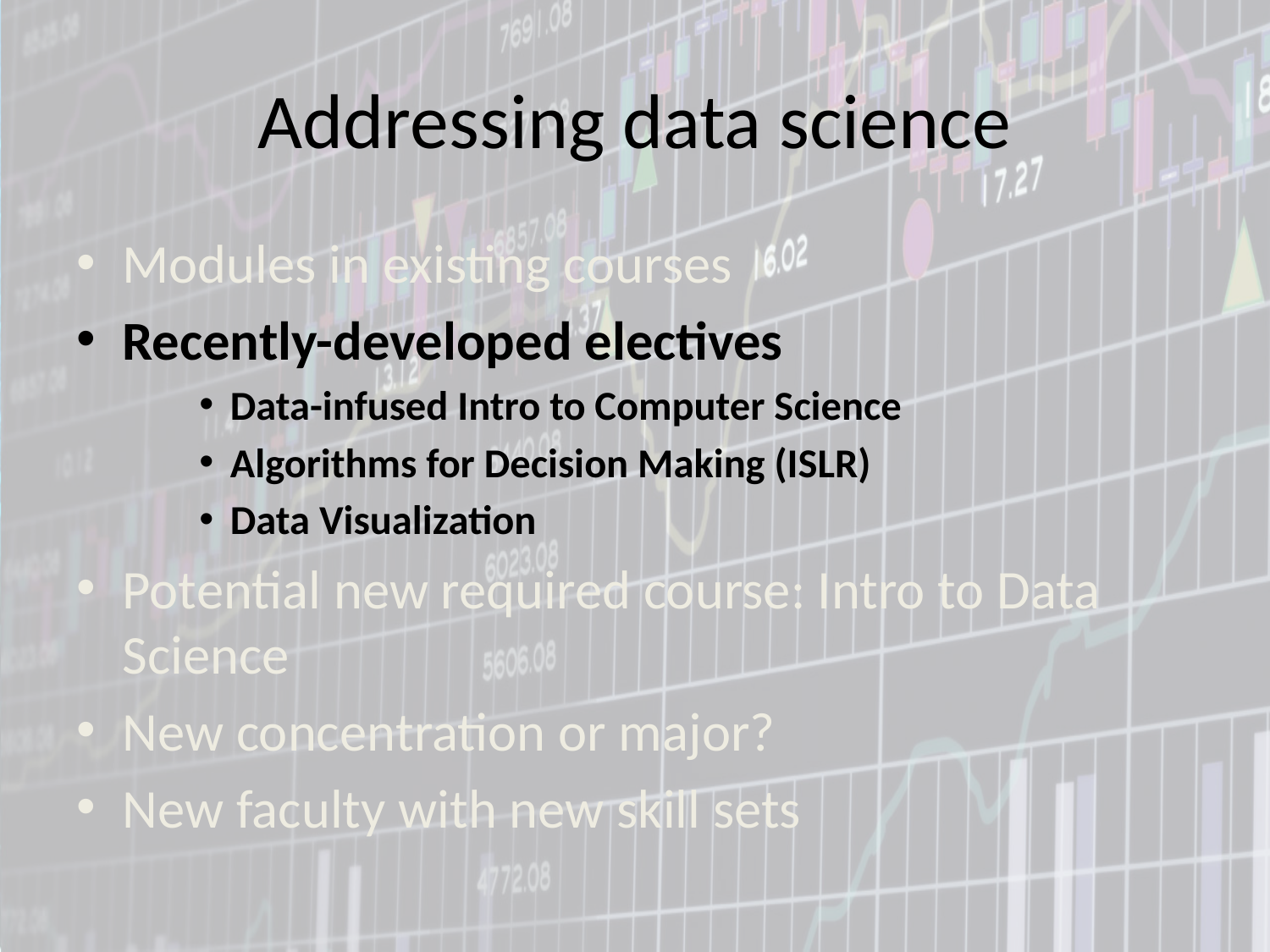

# Addressing data science
Modules in existing courses
Recently-developed electives
Data-infused Intro to Computer Science
Algorithms for Decision Making (ISLR)
Data Visualization
Potential new required course: Intro to Data Science
New concentration or major?
New faculty with new skill sets